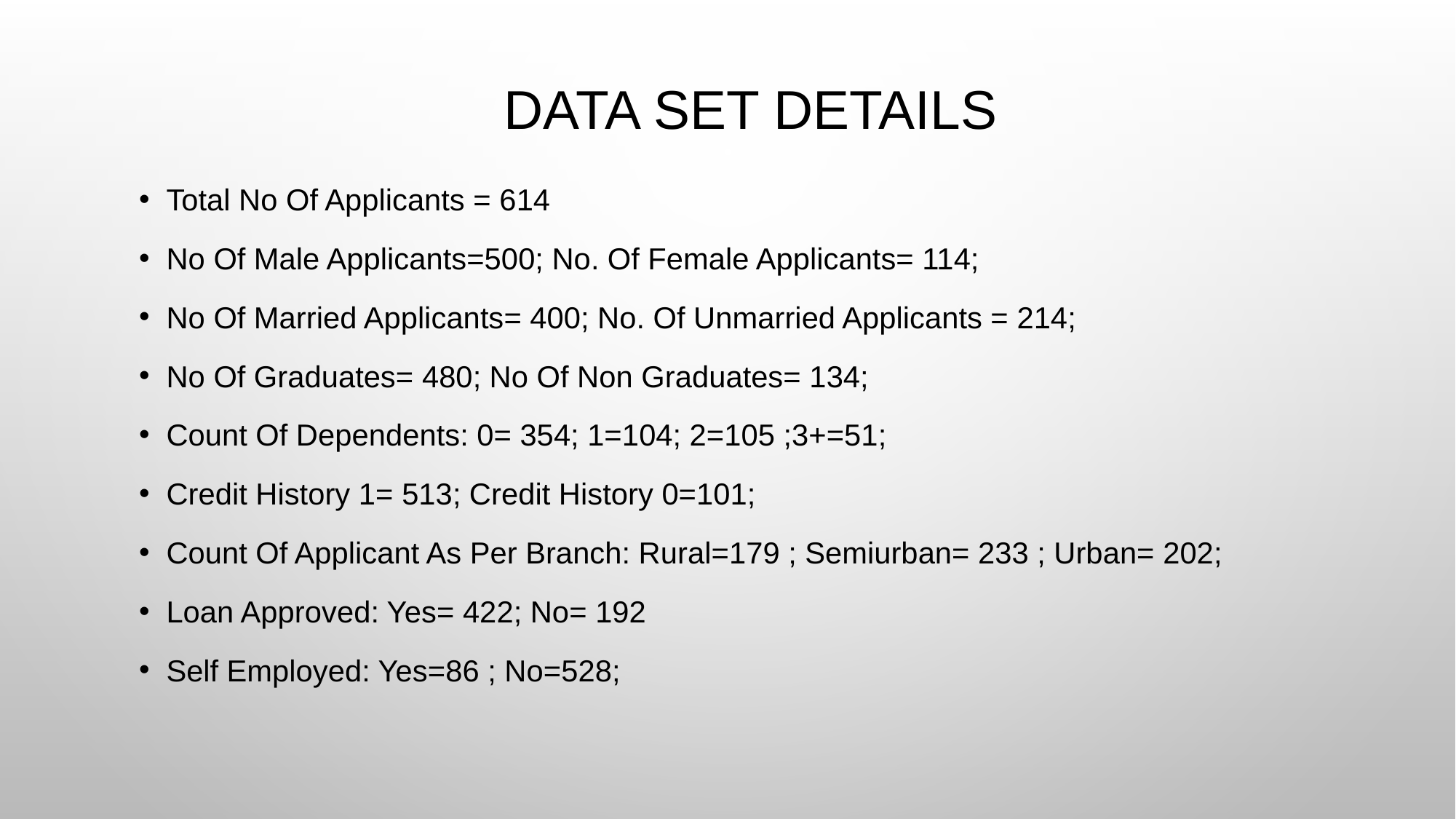

# Data Set details
Total No Of Applicants = 614
No Of Male Applicants=500; No. Of Female Applicants= 114;
No Of Married Applicants= 400; No. Of Unmarried Applicants = 214;
No Of Graduates= 480; No Of Non Graduates= 134;
Count Of Dependents: 0= 354; 1=104; 2=105 ;3+=51;
Credit History 1= 513; Credit History 0=101;
Count Of Applicant As Per Branch: Rural=179 ; Semiurban= 233 ; Urban= 202;
Loan Approved: Yes= 422; No= 192
Self Employed: Yes=86 ; No=528;